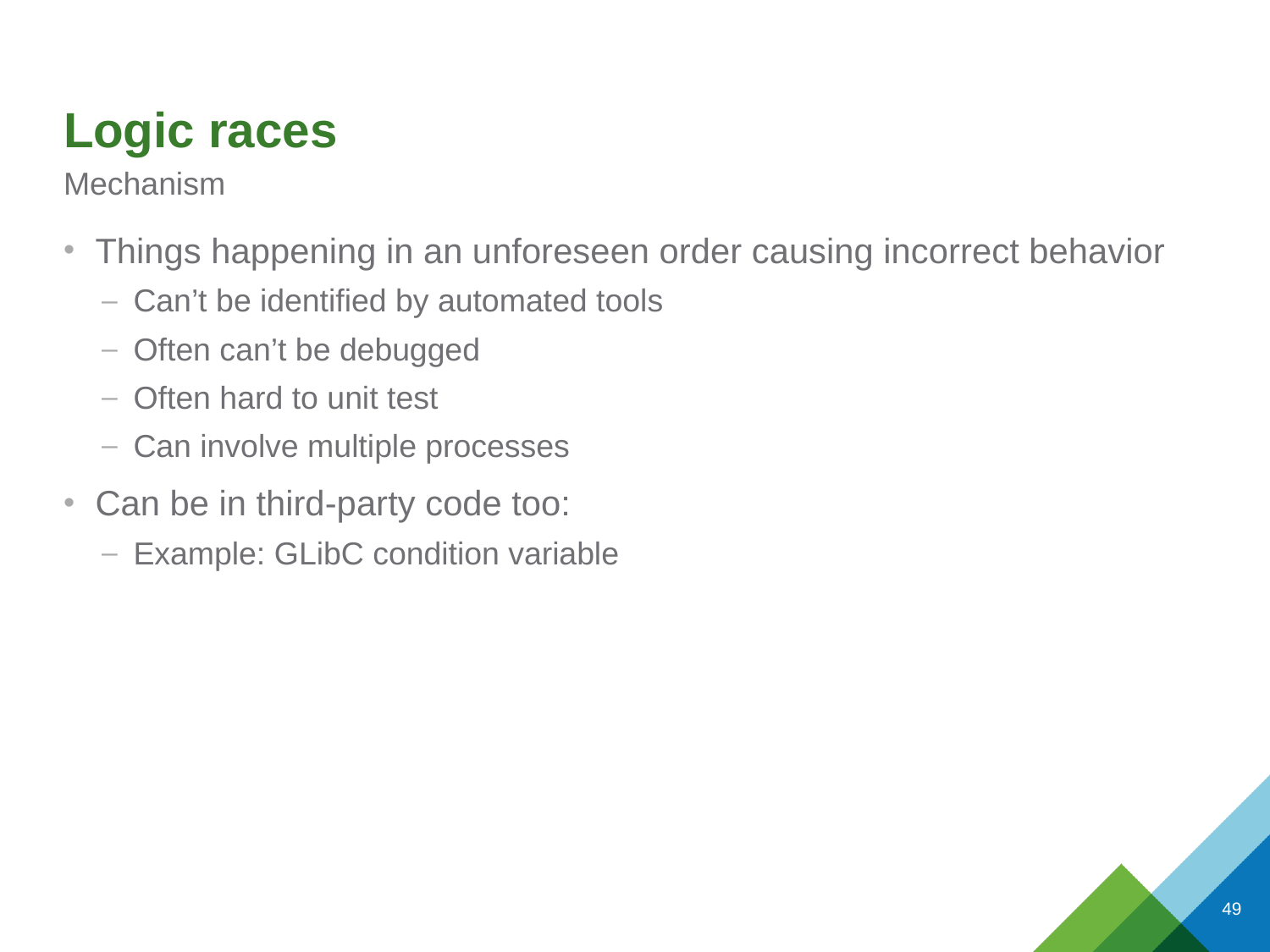

# Logic races
Mechanism
Things happening in an unforeseen order causing incorrect behavior
Can’t be identified by automated tools
Often can’t be debugged
Often hard to unit test
Can involve multiple processes
Can be in third-party code too:
Example: GLibC condition variable
49